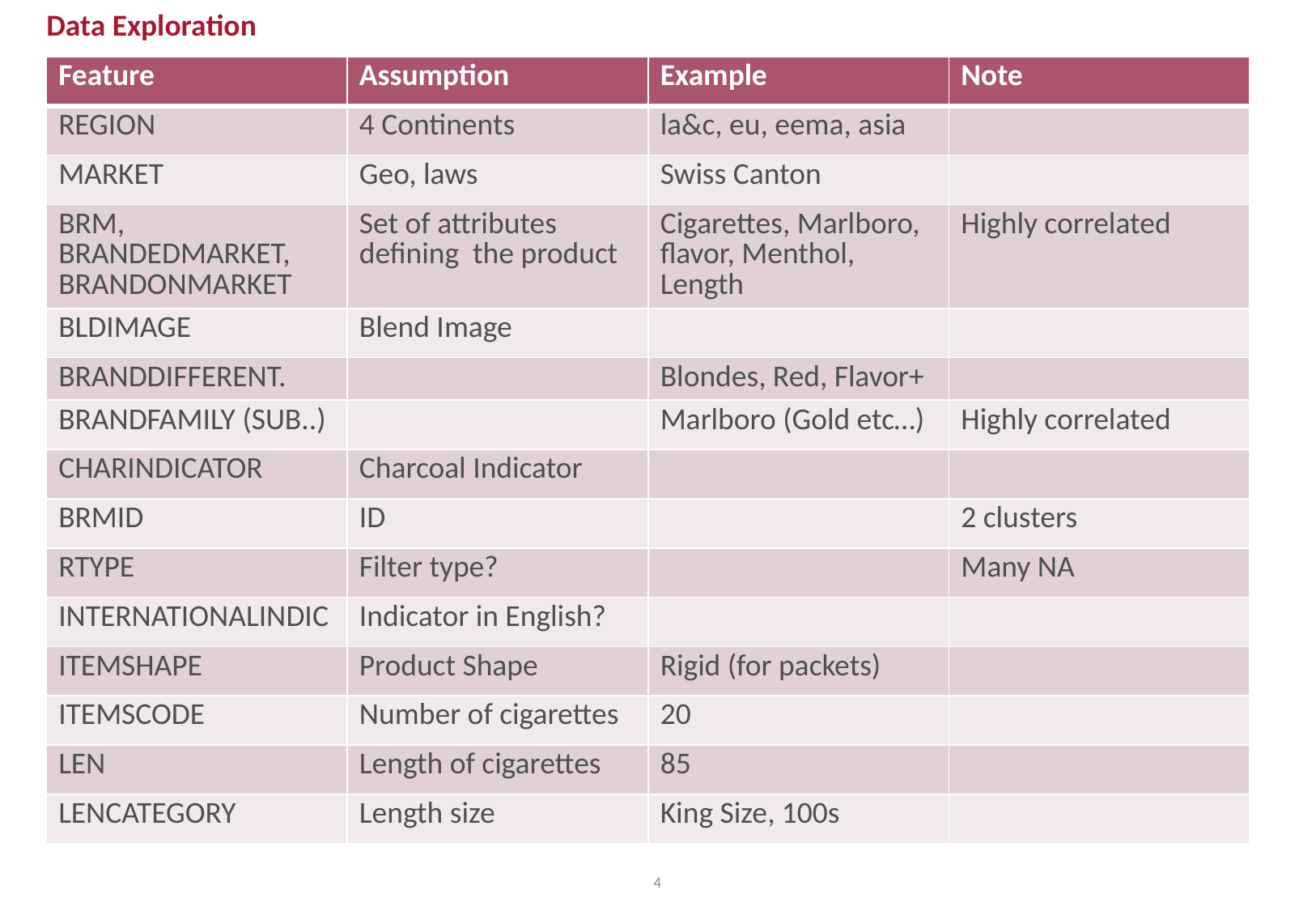

Data Exploration
| Feature | Assumption | Example | Note |
| --- | --- | --- | --- |
| REGION | 4 Continents | la&c, eu, eema, asia |  |
| MARKET | Geo, laws | Swiss Canton |  |
| BRM, BRANDEDMARKET, BRANDONMARKET | Set of attributes defining the product | Cigarettes, Marlboro, flavor, Menthol, Length | Highly correlated |
| BLDIMAGE | Blend Image |  |  |
| BRANDDIFFERENT. |  | Blondes, Red, Flavor+ |  |
| BRANDFAMILY (SUB..) |  | Marlboro (Gold etc…) | Highly correlated |
| CHARINDICATOR | Charcoal Indicator |  |  |
| BRMID | ID |  | 2 clusters |
| RTYPE | Filter type? |  | Many NA |
| INTERNATIONALINDIC | Indicator in English? |  |  |
| ITEMSHAPE | Product Shape | Rigid (for packets) |  |
| ITEMSCODE | Number of cigarettes | 20 |  |
| LEN | Length of cigarettes | 85 |  |
| LENCATEGORY | Length size | King Size, 100s |  |